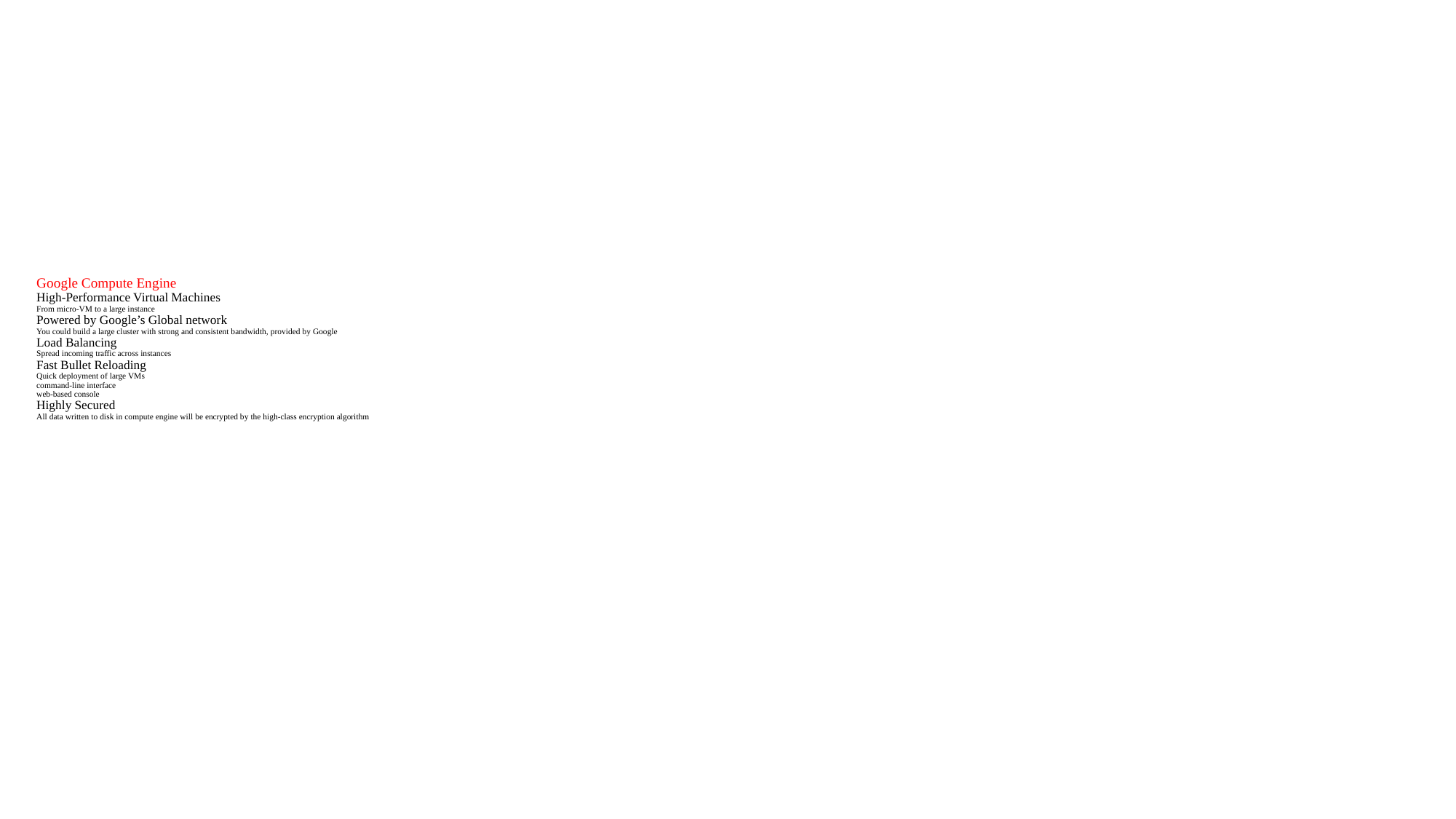

# Google Compute Engine High-Performance Virtual Machines From micro-VM to a large instance Powered by Google’s Global network You could build a large cluster with strong and consistent bandwidth, provided by Google Load Balancing Spread incoming traffic across instances Fast Bullet Reloading Quick deployment of large VMs command-line interface web-based console Highly Secured All data written to disk in compute engine will be encrypted by the high-class encryption algorithm